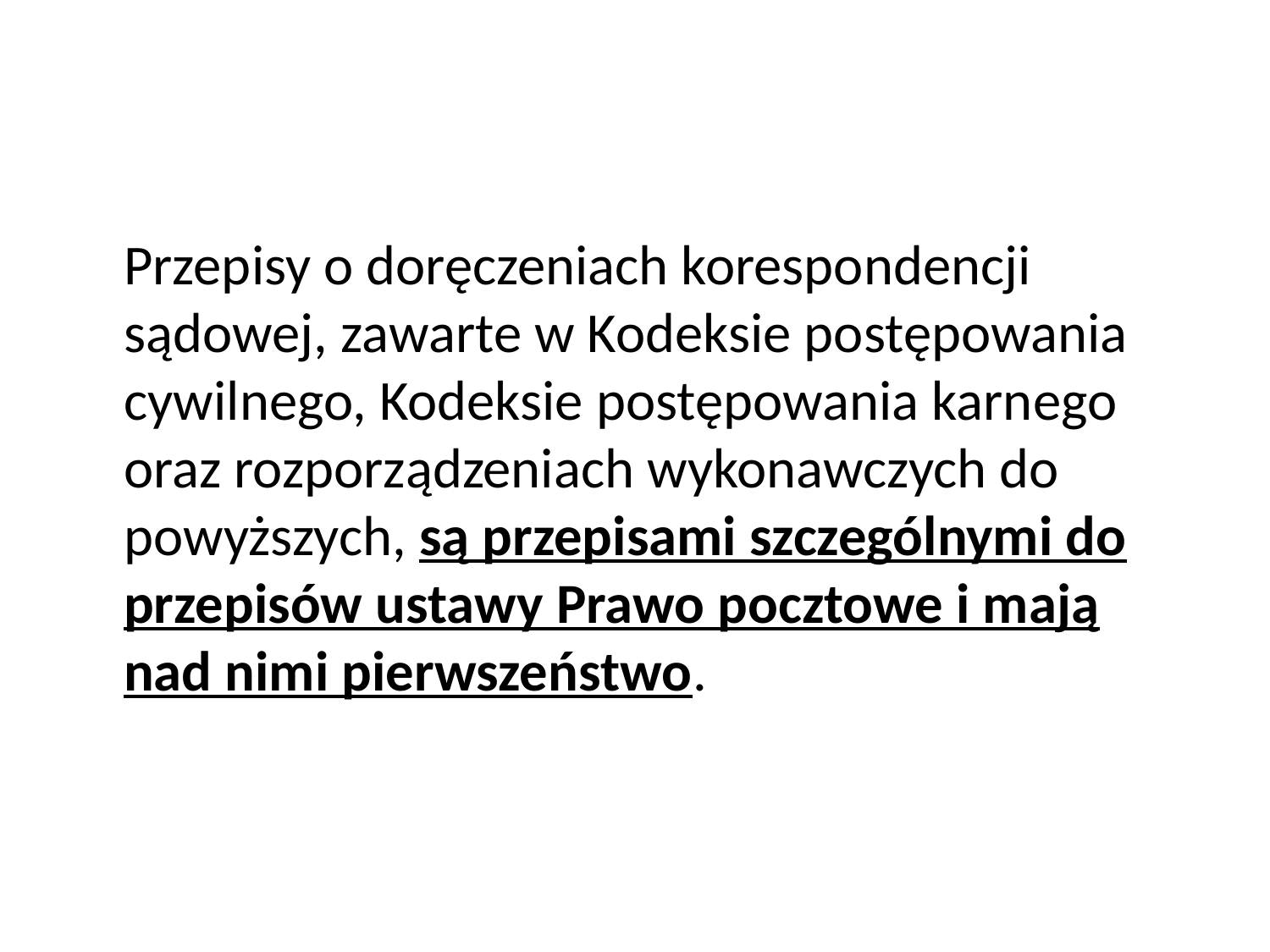

Przepisy o doręczeniach korespondencji sądowej, zawarte w Kodeksie postępowania cywilnego, Kodeksie postępowania karnego oraz rozporządzeniach wykonawczych do powyższych, są przepisami szczególnymi do przepisów ustawy Prawo pocztowe i mają nad nimi pierwszeństwo.